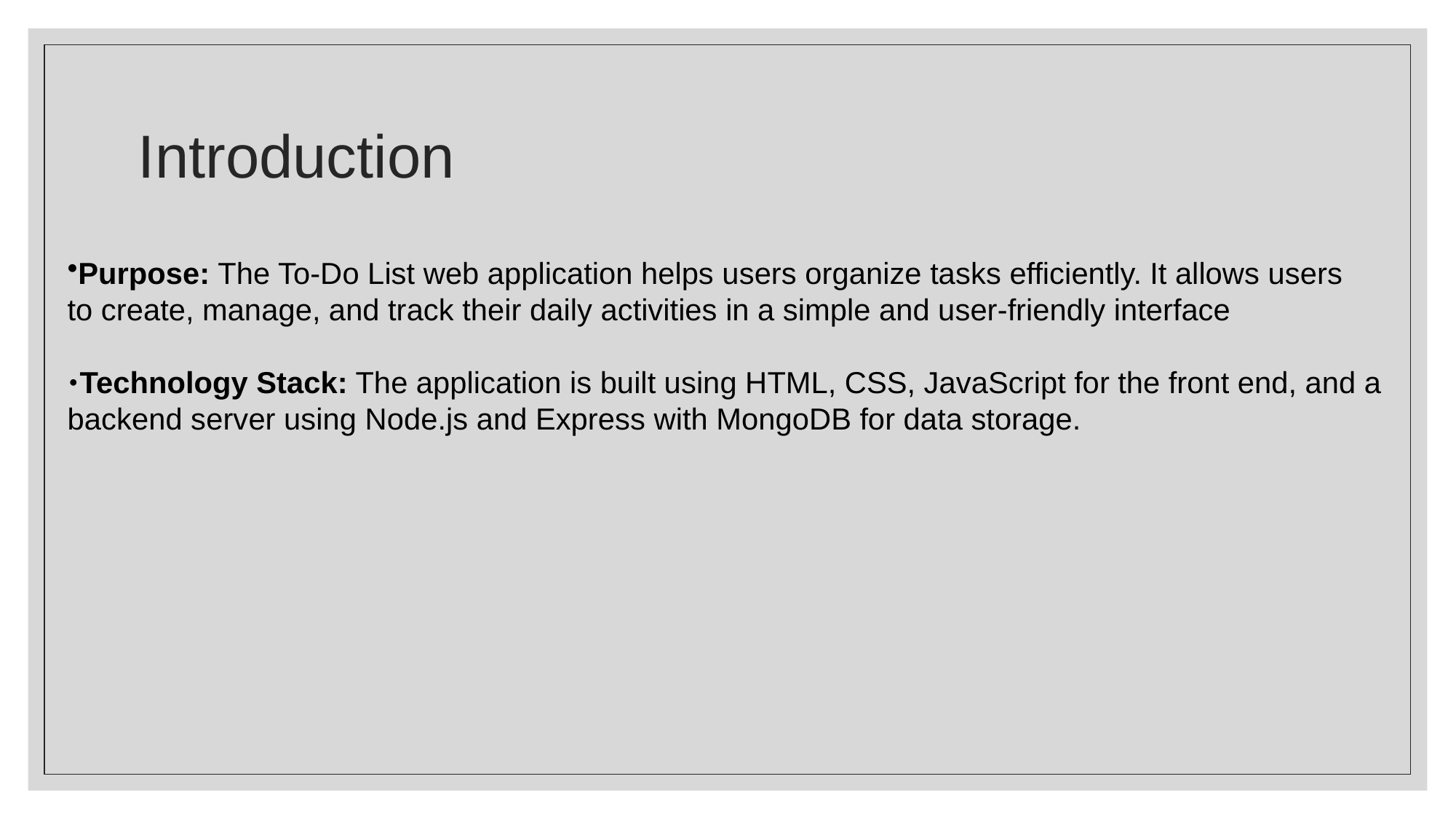

# Introduction
Purpose: The To-Do List web application helps users organize tasks efficiently. It allows users
to create, manage, and track their daily activities in a simple and user-friendly interface

Technology Stack: The application is built using HTML, CSS, JavaScript for the front end, and a
backend server using Node.js and Express with MongoDB for data storage.